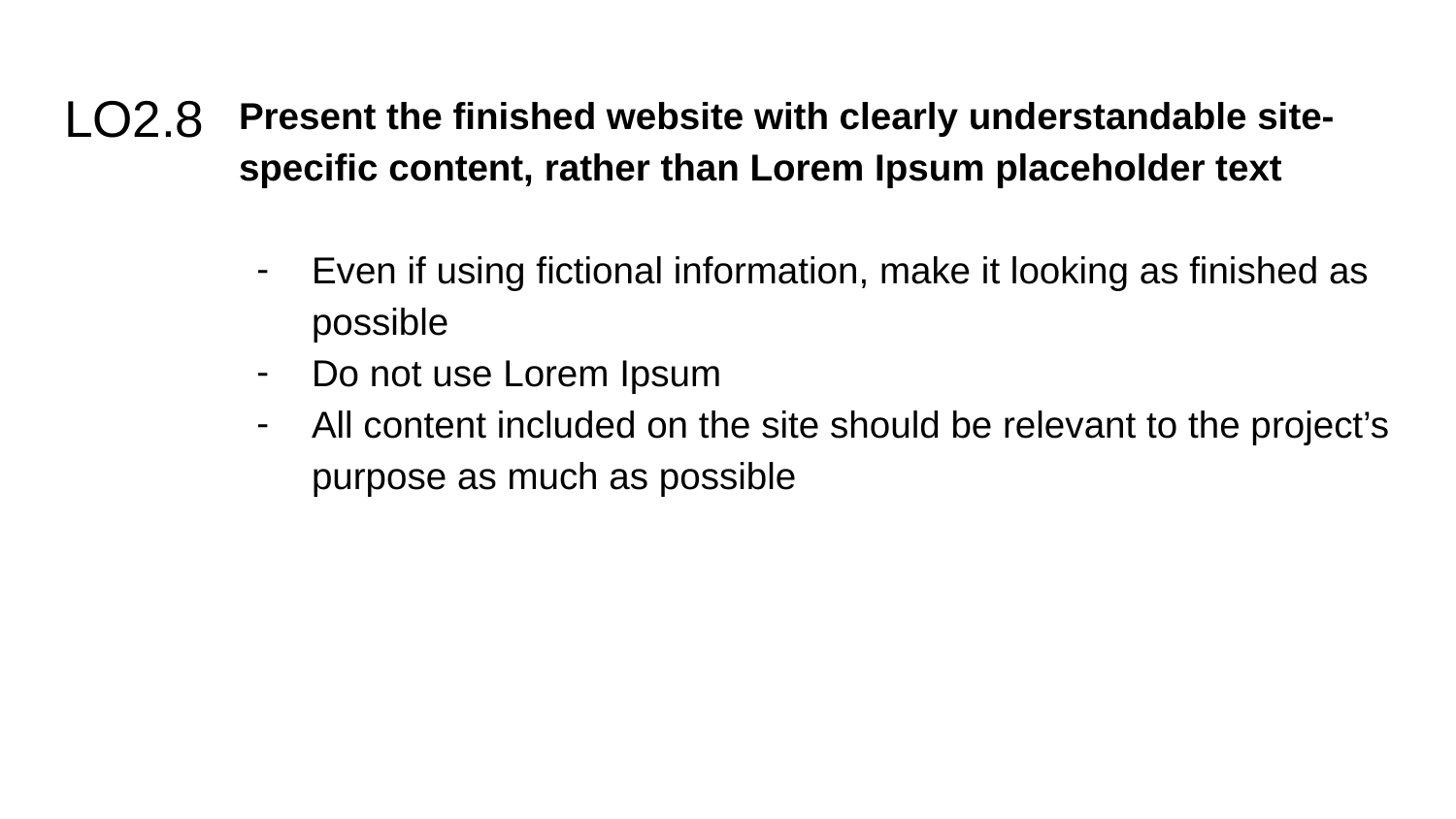

# LO2.8
Present the finished website with clearly understandable site-specific content, rather than Lorem Ipsum placeholder text

Even if using fictional information, make it looking as finished as possible
Do not use Lorem Ipsum
All content included on the site should be relevant to the project’s purpose as much as possible